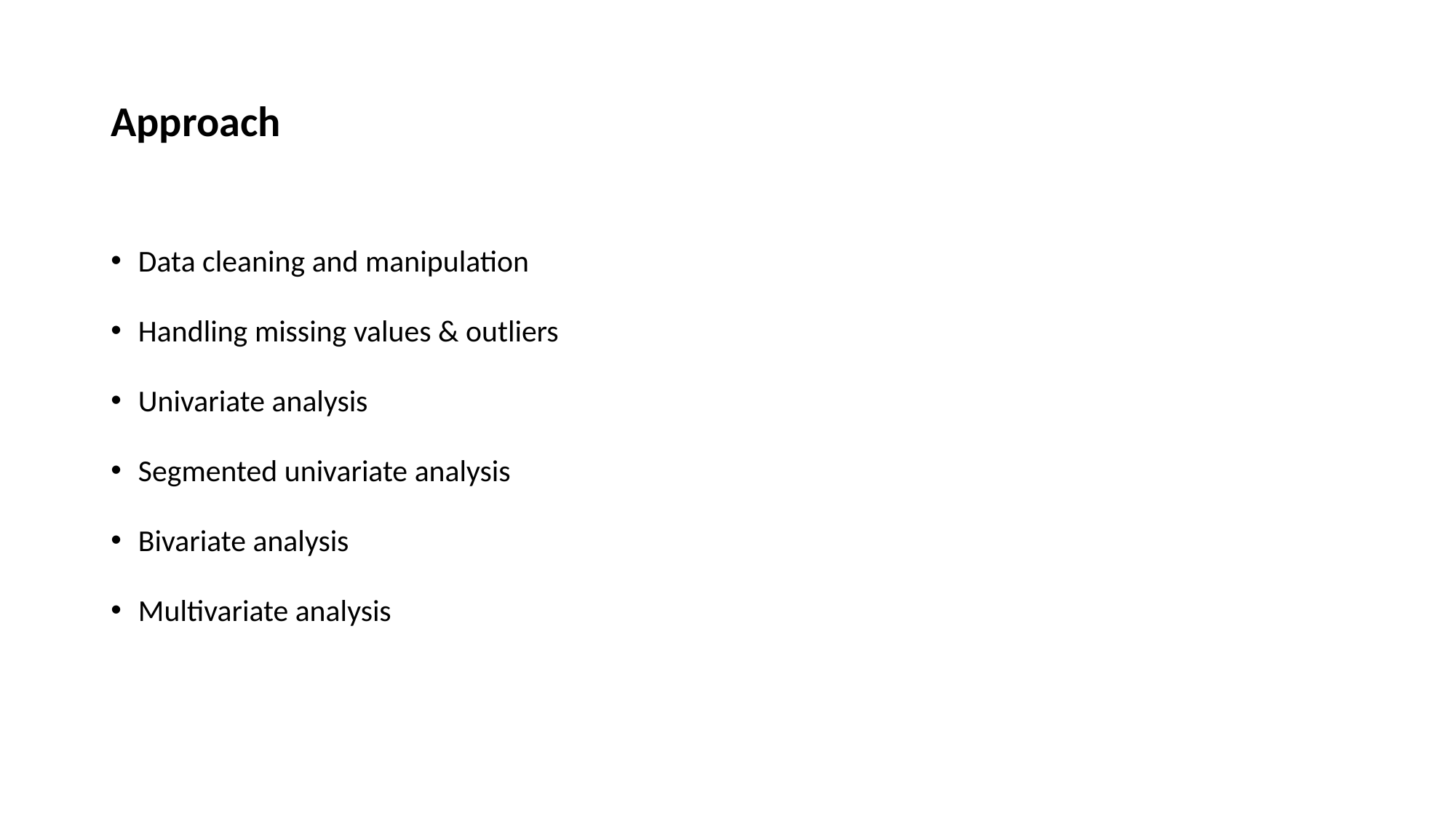

# Approach
Data cleaning and manipulation
Handling missing values & outliers
Univariate analysis
Segmented univariate analysis
Bivariate analysis
Multivariate analysis